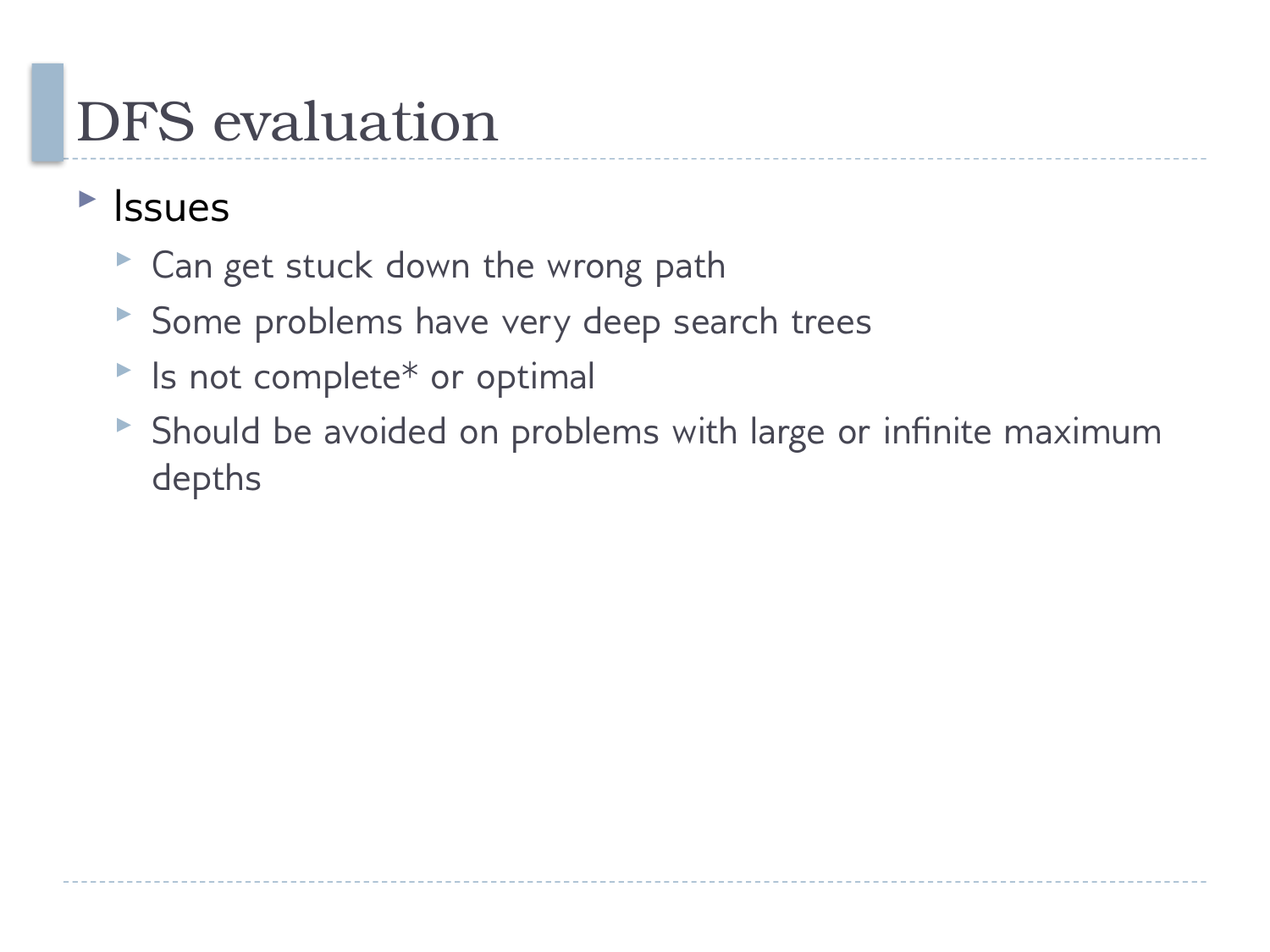

# DFS evaluation
Issues
Can get stuck down the wrong path
Some problems have very deep search trees
Is not complete* or optimal
Should be avoided on problems with large or infinite maximum depths